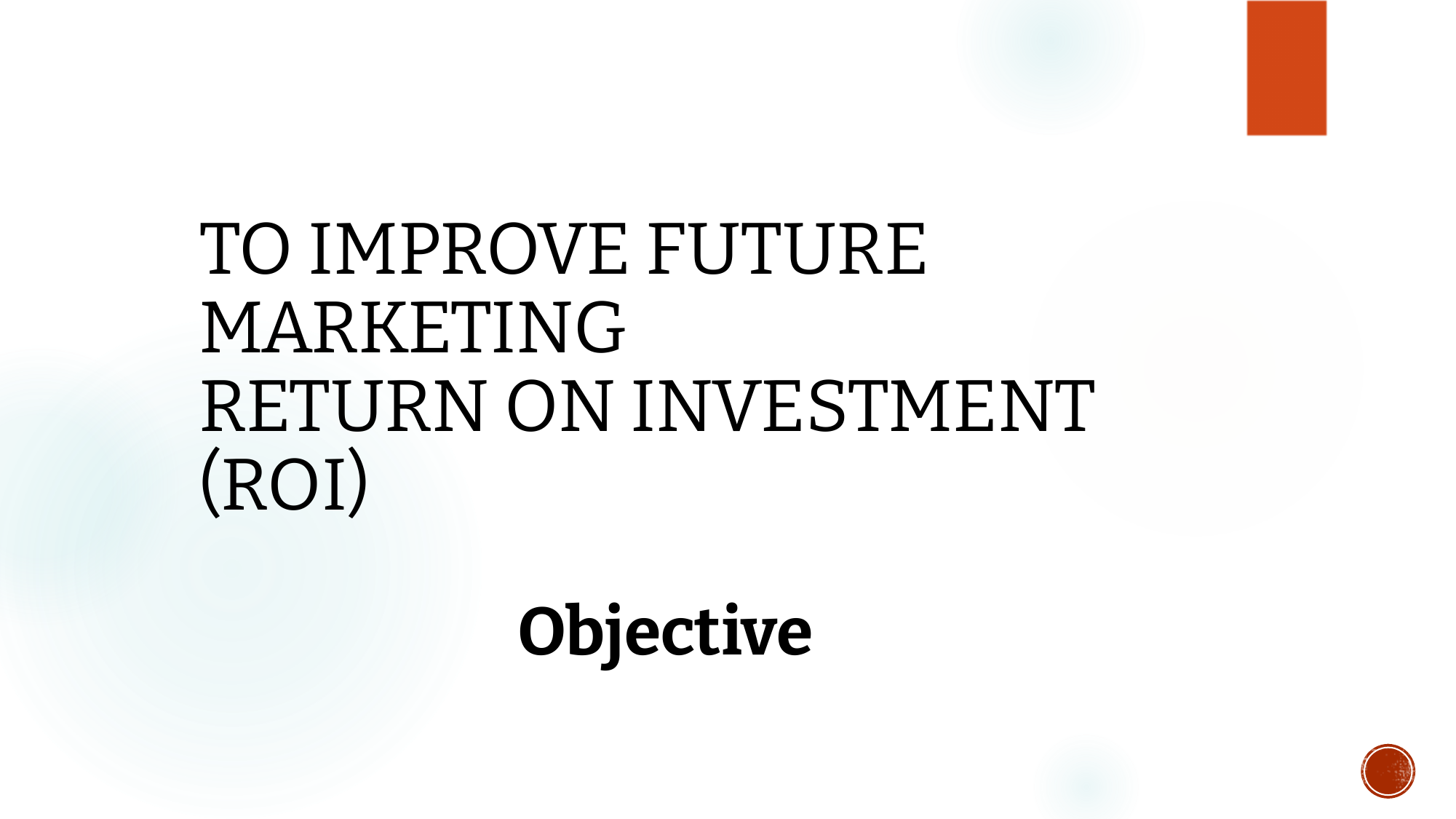

# To improve future Marketing Return on Investment (ROI)
Objective